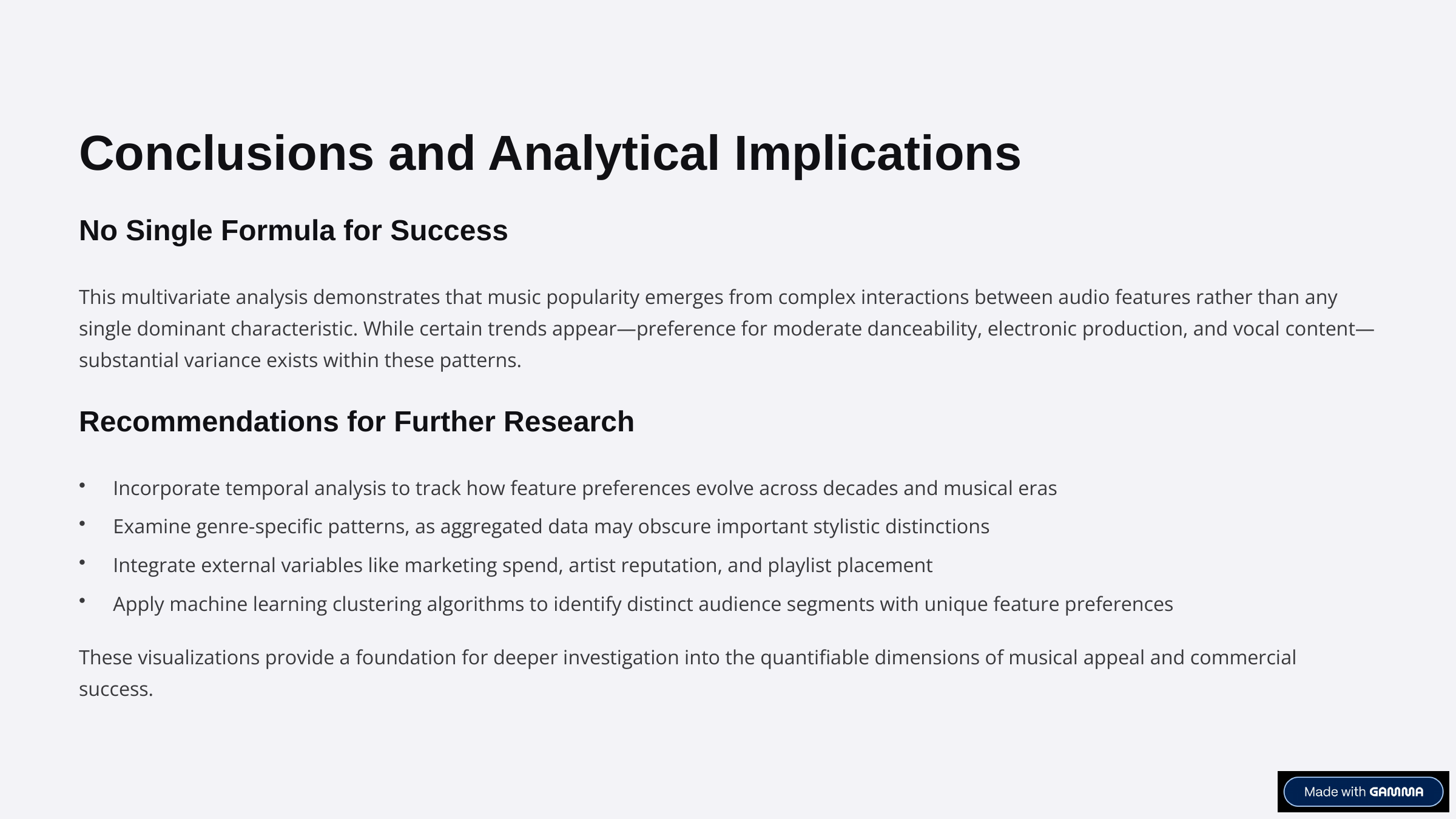

Conclusions and Analytical Implications
No Single Formula for Success
This multivariate analysis demonstrates that music popularity emerges from complex interactions between audio features rather than any single dominant characteristic. While certain trends appear—preference for moderate danceability, electronic production, and vocal content—substantial variance exists within these patterns.
Recommendations for Further Research
Incorporate temporal analysis to track how feature preferences evolve across decades and musical eras
Examine genre-specific patterns, as aggregated data may obscure important stylistic distinctions
Integrate external variables like marketing spend, artist reputation, and playlist placement
Apply machine learning clustering algorithms to identify distinct audience segments with unique feature preferences
These visualizations provide a foundation for deeper investigation into the quantifiable dimensions of musical appeal and commercial success.